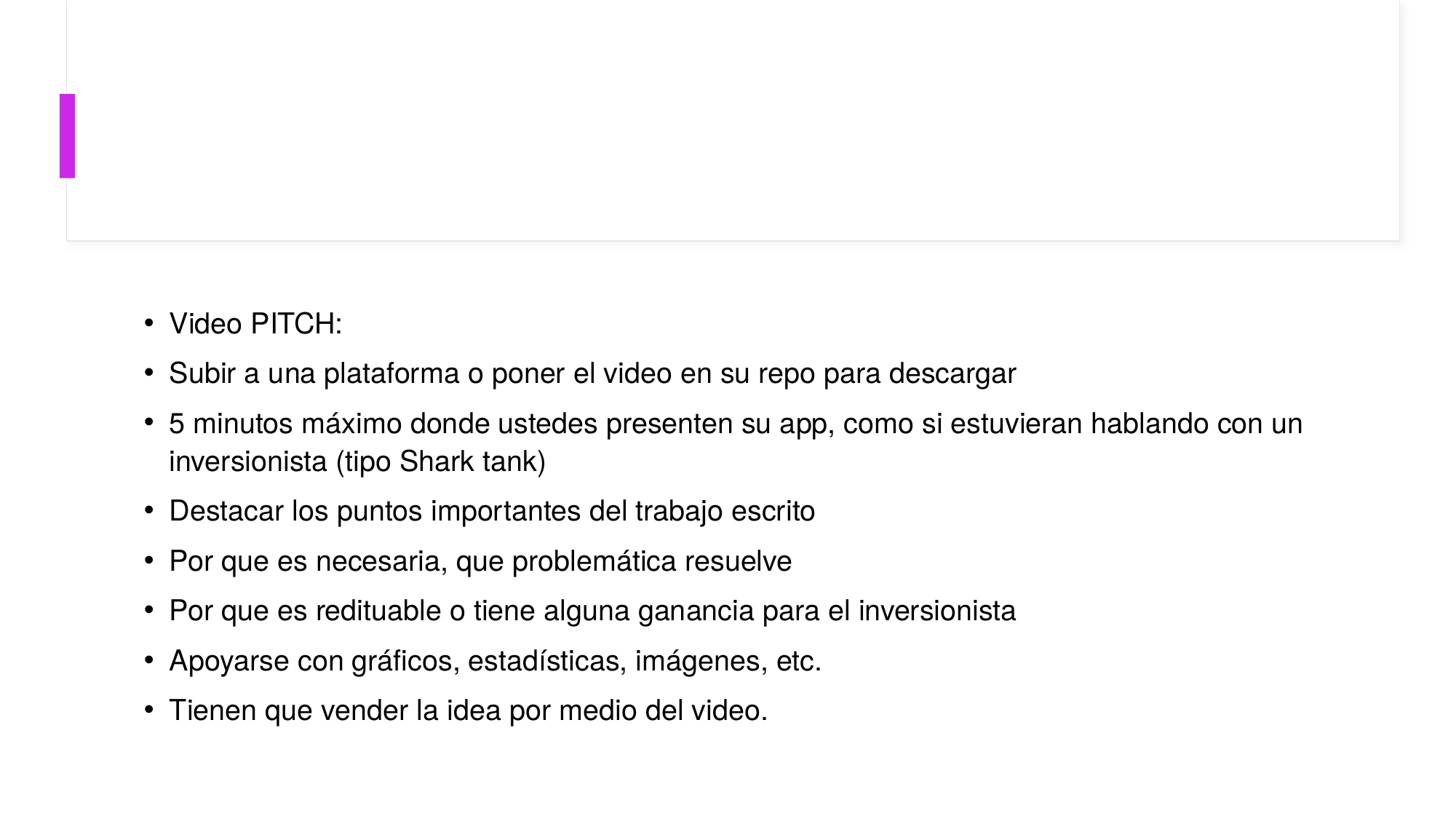

#
Video PITCH:
Subir a una plataforma o poner el video en su repo para descargar
5 minutos máximo donde ustedes presenten su app, como si estuvieran hablando con un inversionista (tipo Shark tank)
Destacar los puntos importantes del trabajo escrito
Por que es necesaria, que problemática resuelve
Por que es redituable o tiene alguna ganancia para el inversionista
Apoyarse con gráficos, estadísticas, imágenes, etc.
Tienen que vender la idea por medio del video.